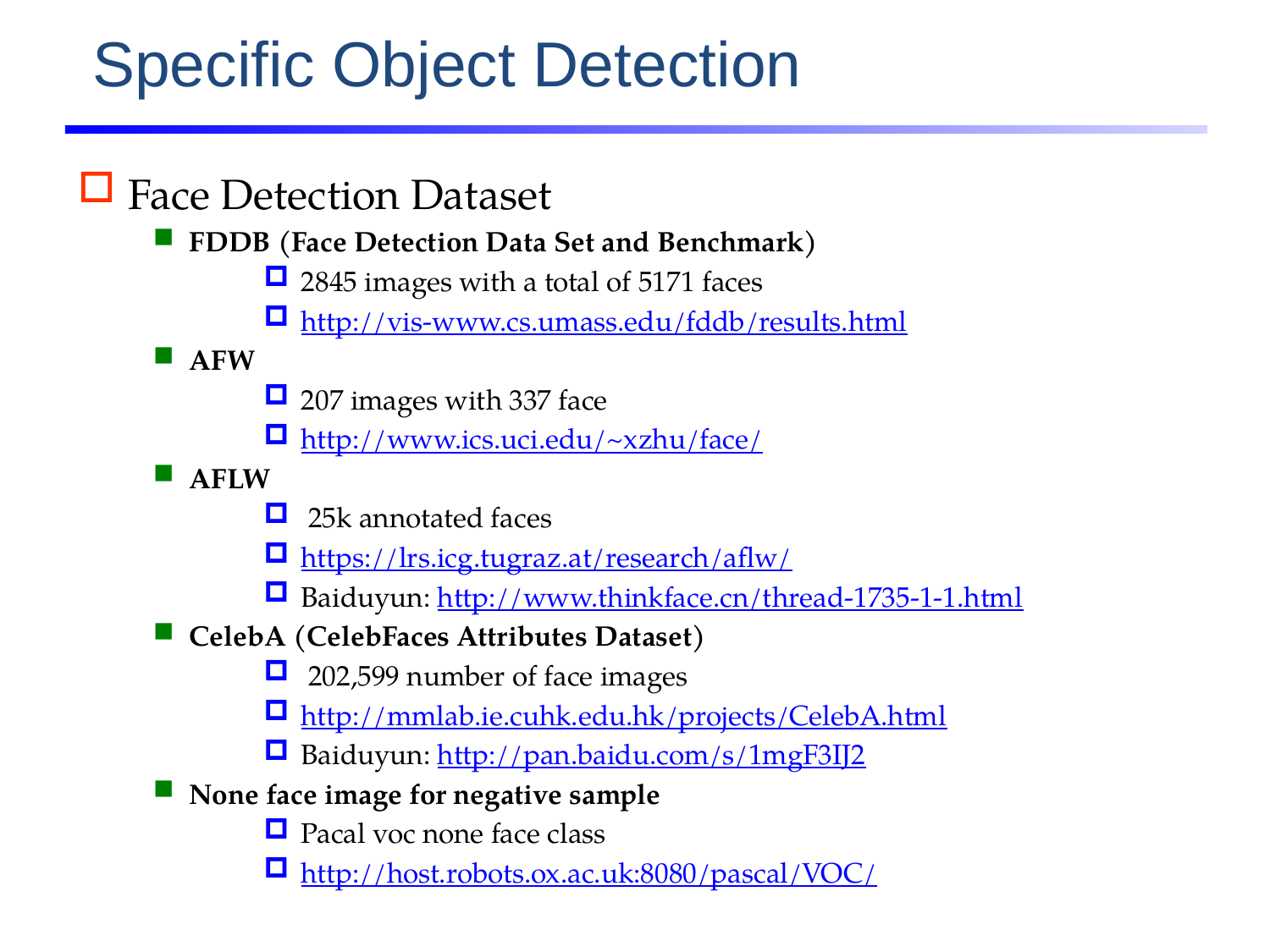

# Specific Object Detection
Face Detection Dataset
FDDB (Face Detection Data Set and Benchmark)
2845 images with a total of 5171 faces
http://vis-www.cs.umass.edu/fddb/results.html
AFW
207 images with 337 face
http://www.ics.uci.edu/~xzhu/face/
AFLW
 25k annotated faces
https://lrs.icg.tugraz.at/research/aflw/
Baiduyun: http://www.thinkface.cn/thread-1735-1-1.html
CelebA (CelebFaces Attributes Dataset)
 202,599 number of face images
http://mmlab.ie.cuhk.edu.hk/projects/CelebA.html
Baiduyun: http://pan.baidu.com/s/1mgF3IJ2
None face image for negative sample
Pacal voc none face class
http://host.robots.ox.ac.uk:8080/pascal/VOC/